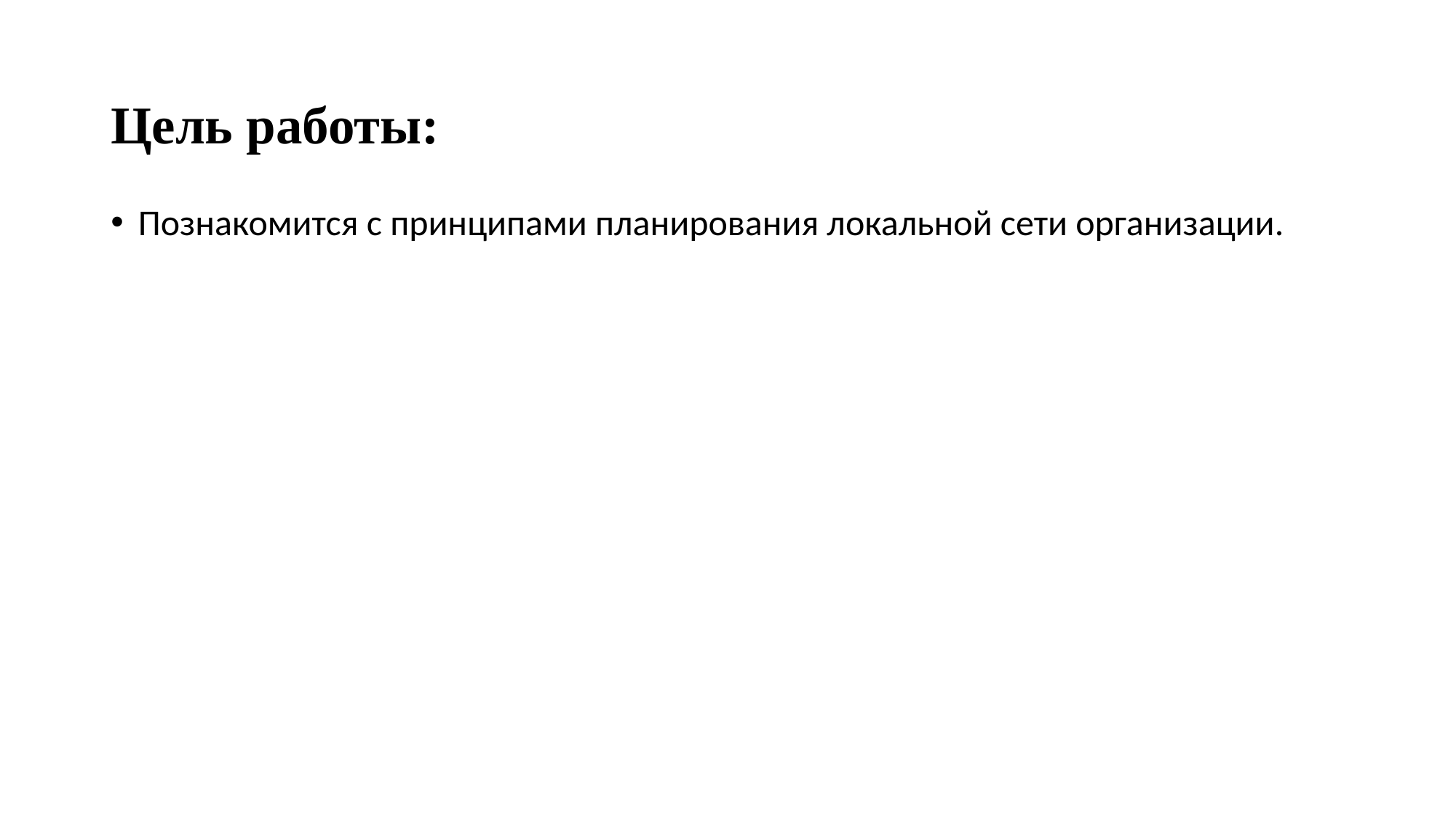

# Цель работы:
Познакомится с принципами планирования локальной сети организации.